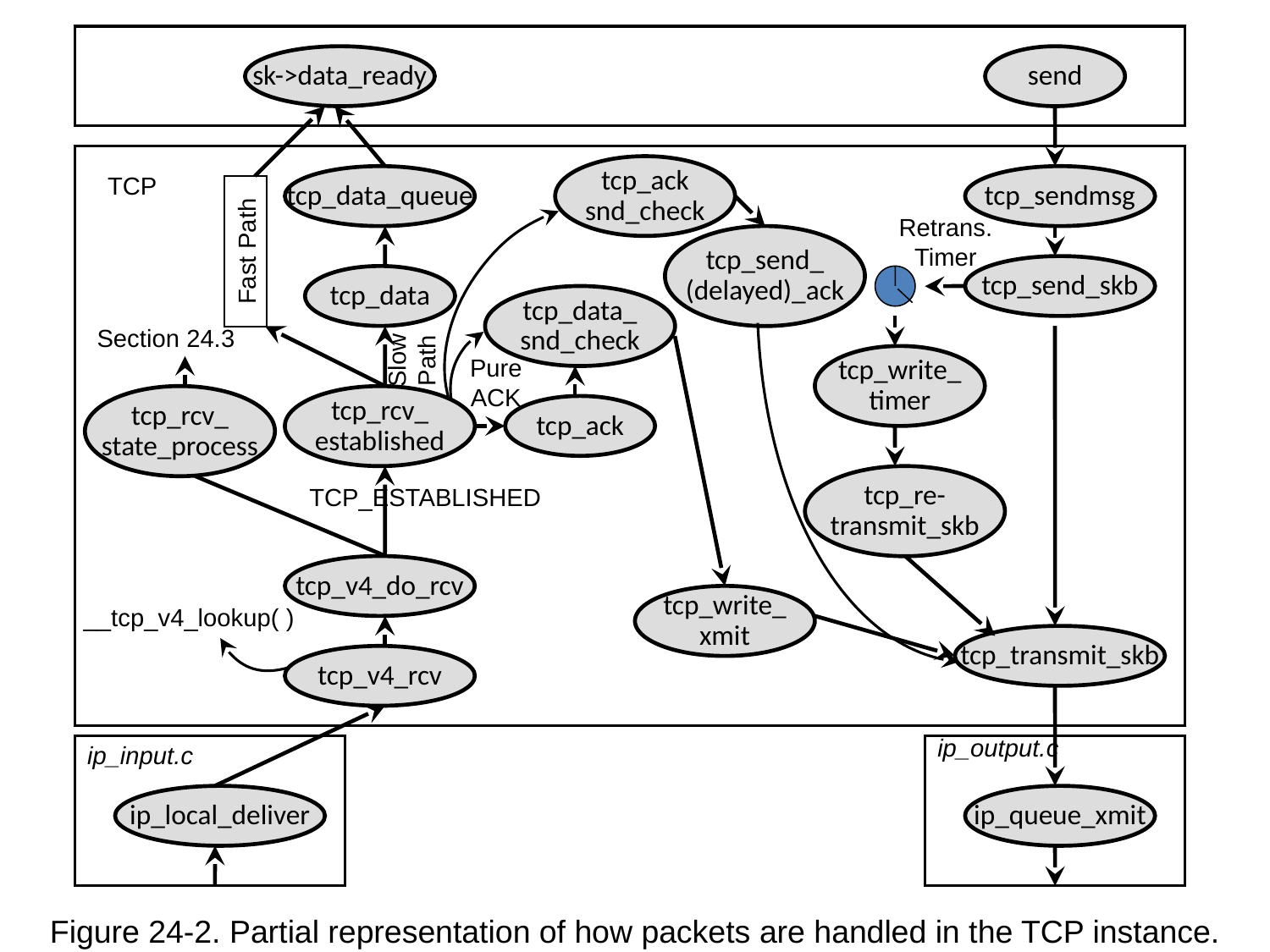

sk->data_ready
send

tcp_ack
snd_check
TCP
tcp_data_queue
tcp_sendmsg

Retrans.
Timer

tcp_send_
(delayed)_ack

Fast Path
tcp_send_skb

tcp_data

tcp_data_
snd_check

Section 24.3

Slow Path

Pure
ACK
tcp_write_
timer

tcp_rcv_
state_process
tcp_rcv_
established

tcp_ack

tcp_re-
transmit_skb

TCP_ESTABLISHED
tcp_v4_do_rcv

tcp_write_
xmit
__tcp_v4_lookup( )

tcp_transmit_skb
tcp_v4_rcv

ip_output.c
ip_input.c

ip_local_deliver
ip_queue_xmit

Figure 24-2. Partial representation of how packets are handled in the TCP instance.